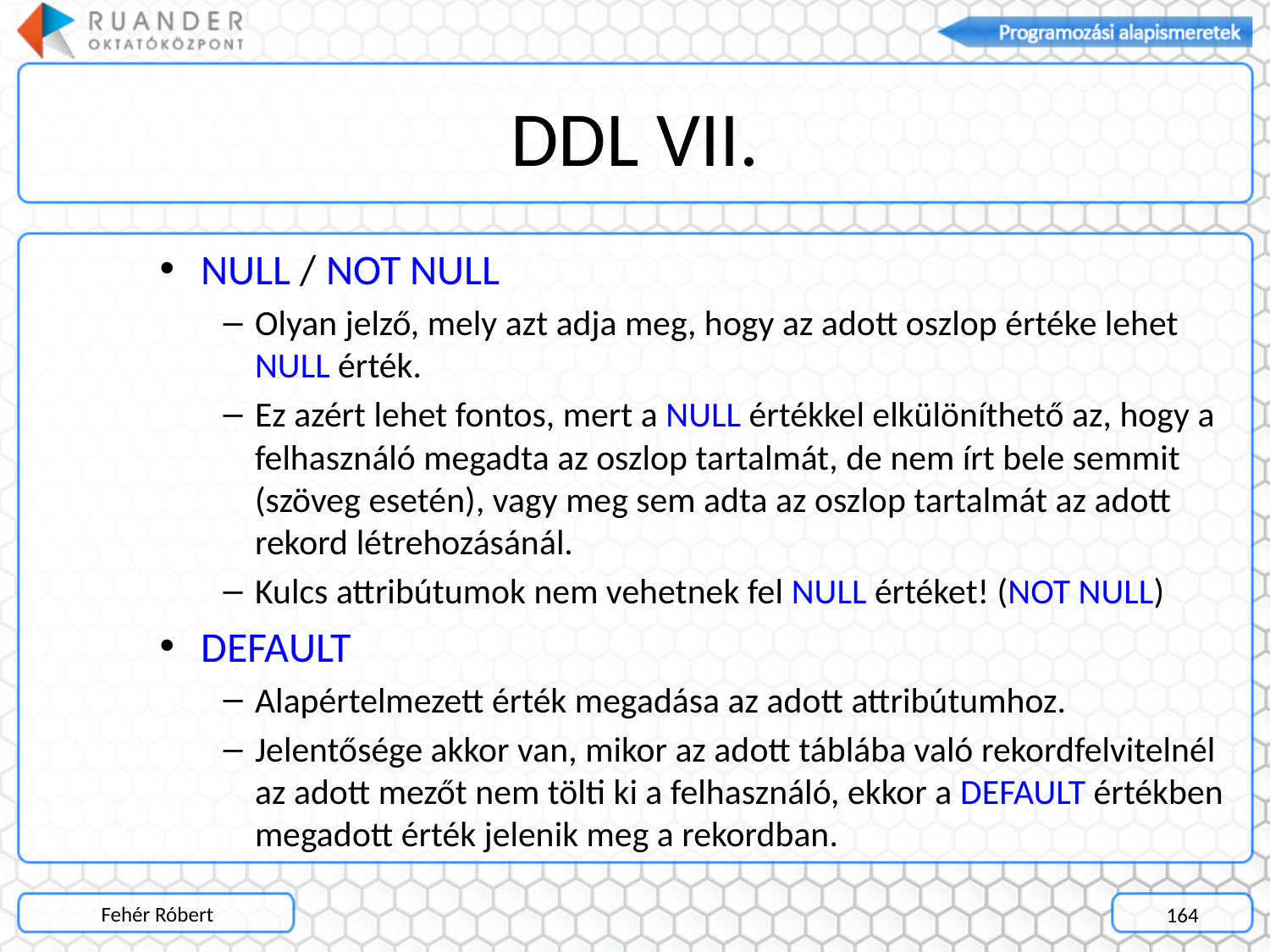

# DDL VII.
 NULL / NOT NULL
Olyan jelző, mely azt adja meg, hogy az adott oszlop értéke lehet NULL érték.
Ez azért lehet fontos, mert a NULL értékkel elkülöníthető az, hogy a felhasználó megadta az oszlop tartalmát, de nem írt bele semmit (szöveg esetén), vagy meg sem adta az oszlop tartalmát az adott rekord létrehozásánál.
Kulcs attribútumok nem vehetnek fel NULL értéket! (NOT NULL)
 DEFAULT
Alapértelmezett érték megadása az adott attribútumhoz.
Jelentősége akkor van, mikor az adott táblába való rekordfelvitelnél az adott mezőt nem tölti ki a felhasználó, ekkor a DEFAULT értékben megadott érték jelenik meg a rekordban.
Fehér Róbert
164